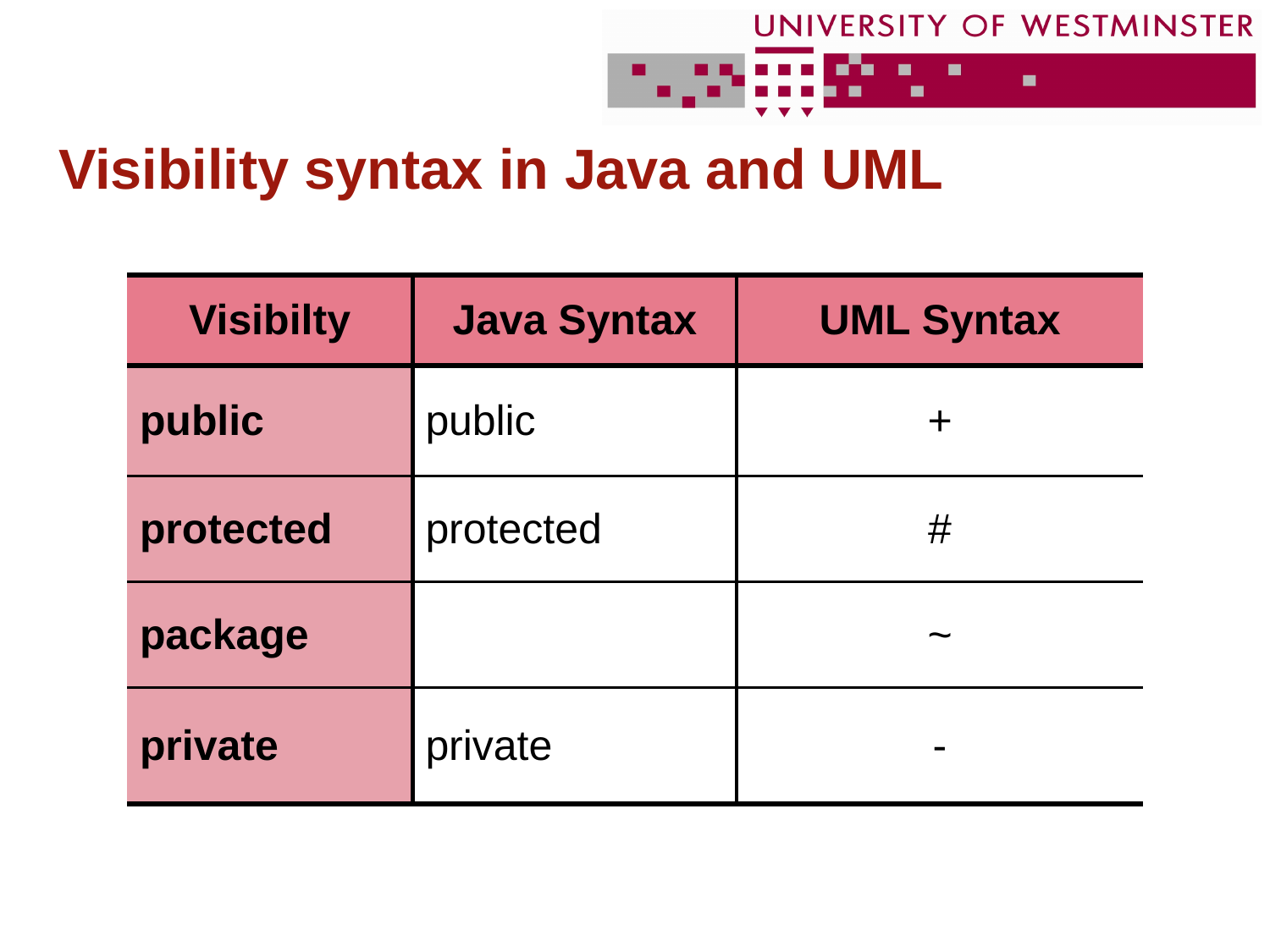

# Visibility syntax in Java and UML
| Visibilty | Java Syntax | UML Syntax |
| --- | --- | --- |
| public | public | + |
| protected | protected | # |
| package |  | ~ |
| private | private | - |